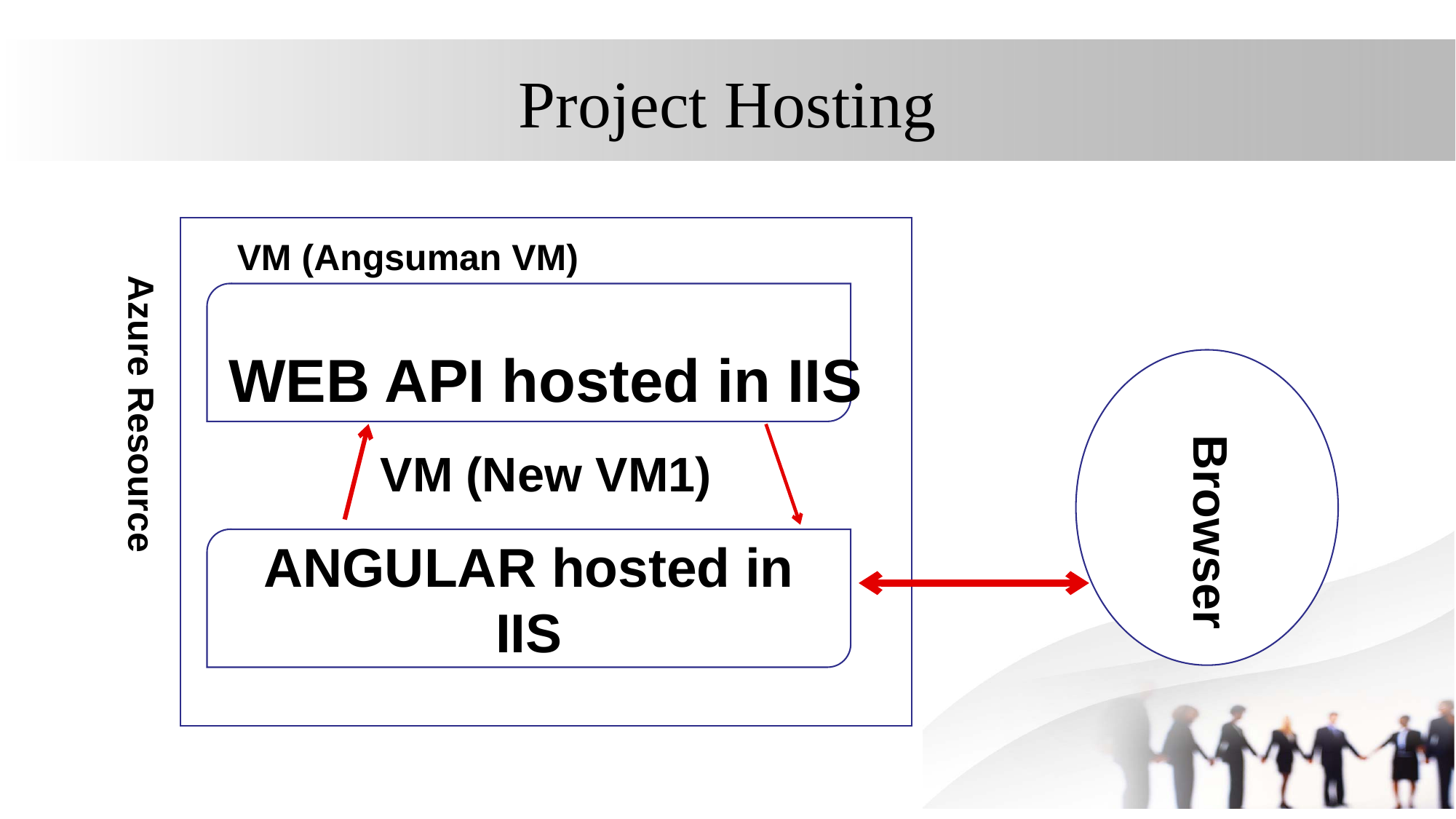

# Project Hosting

VM (New VM1)
VM (Angsuman VM)
Azure Resource

WEB API hosted in IIS

Browser
ANGULAR hosted in IIS